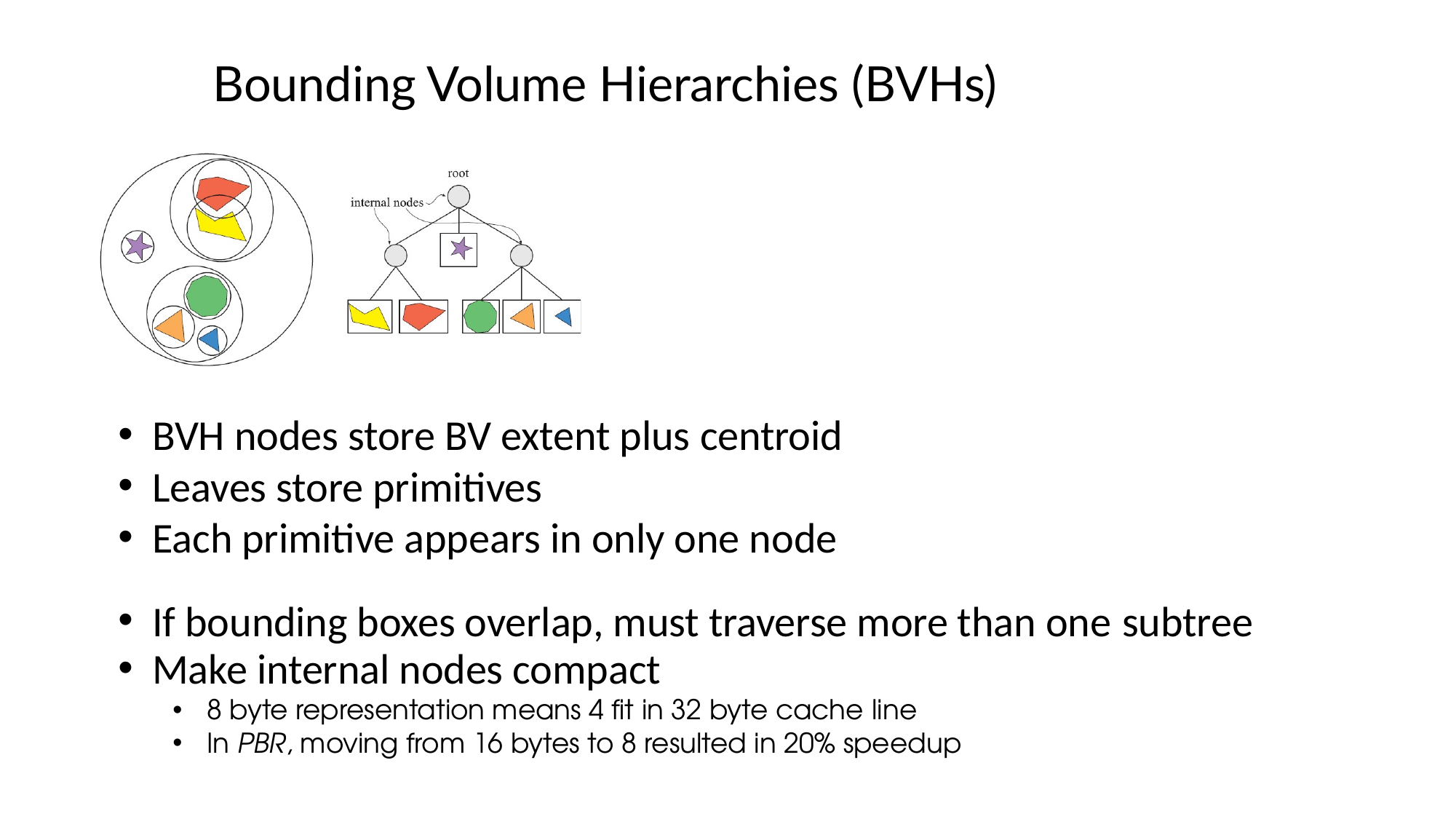

# Bounding Volume Hierarchies (BVHs)

BVH nodes store BV extent plus centroid
Leaves store primitives
Each primitive appears in only one node
If bounding boxes overlap, must traverse more than one subtree
Make internal nodes compact
8 byte representation means 4 fit in 32 byte cache line
In PBR, moving from 16 bytes to 8 resulted in 20% speedup